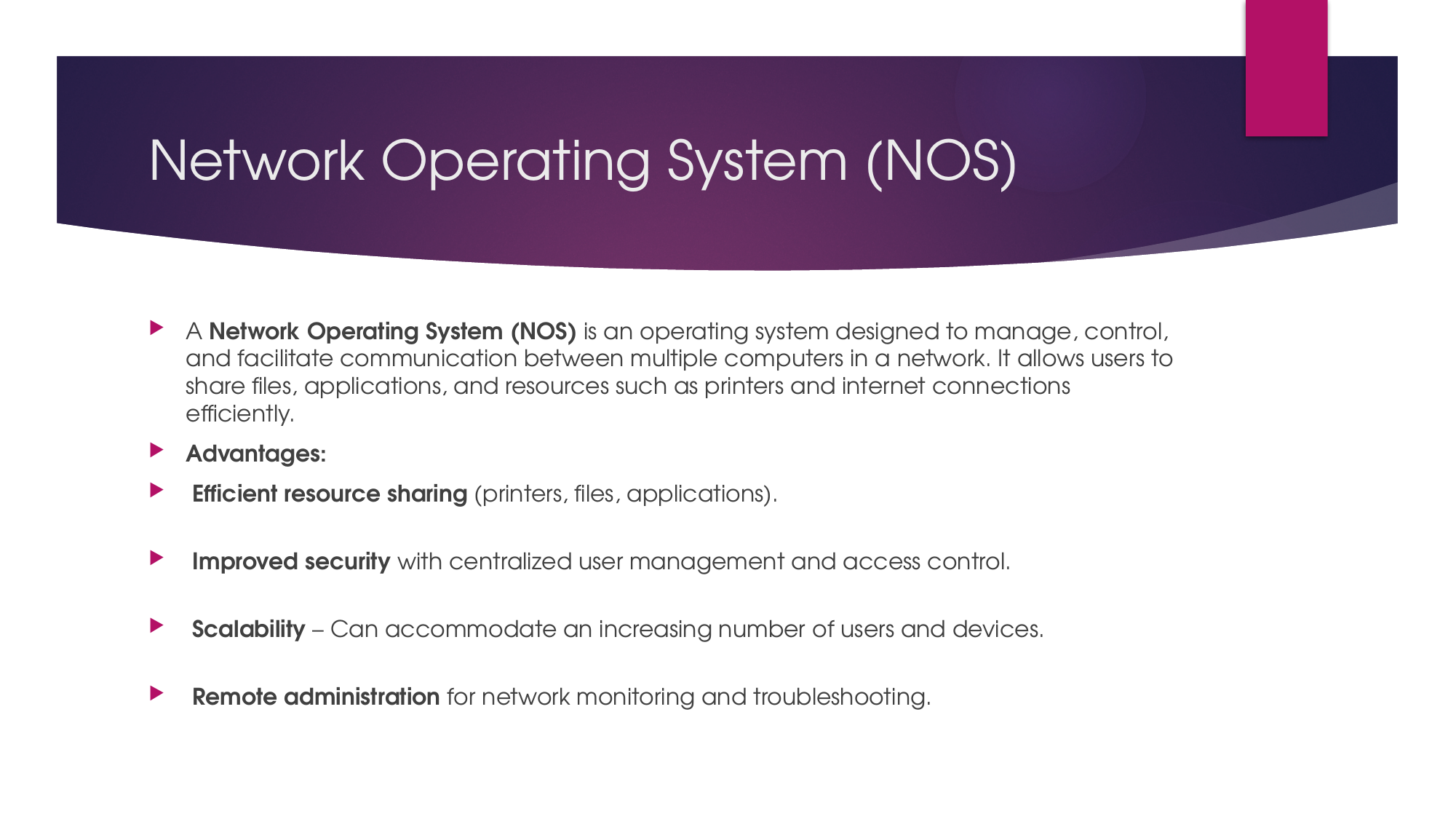

# Network Operating System (NOS)
A Network Operating System (NOS) is an operating system designed to manage, control, and facilitate communication between multiple computers in a network. It allows users to share files, applications, and resources such as printers and internet connections efficiently.
Advantages:
 Efficient resource sharing (printers, files, applications).
 Improved security with centralized user management and access control.
 Scalability – Can accommodate an increasing number of users and devices.
 Remote administration for network monitoring and troubleshooting.